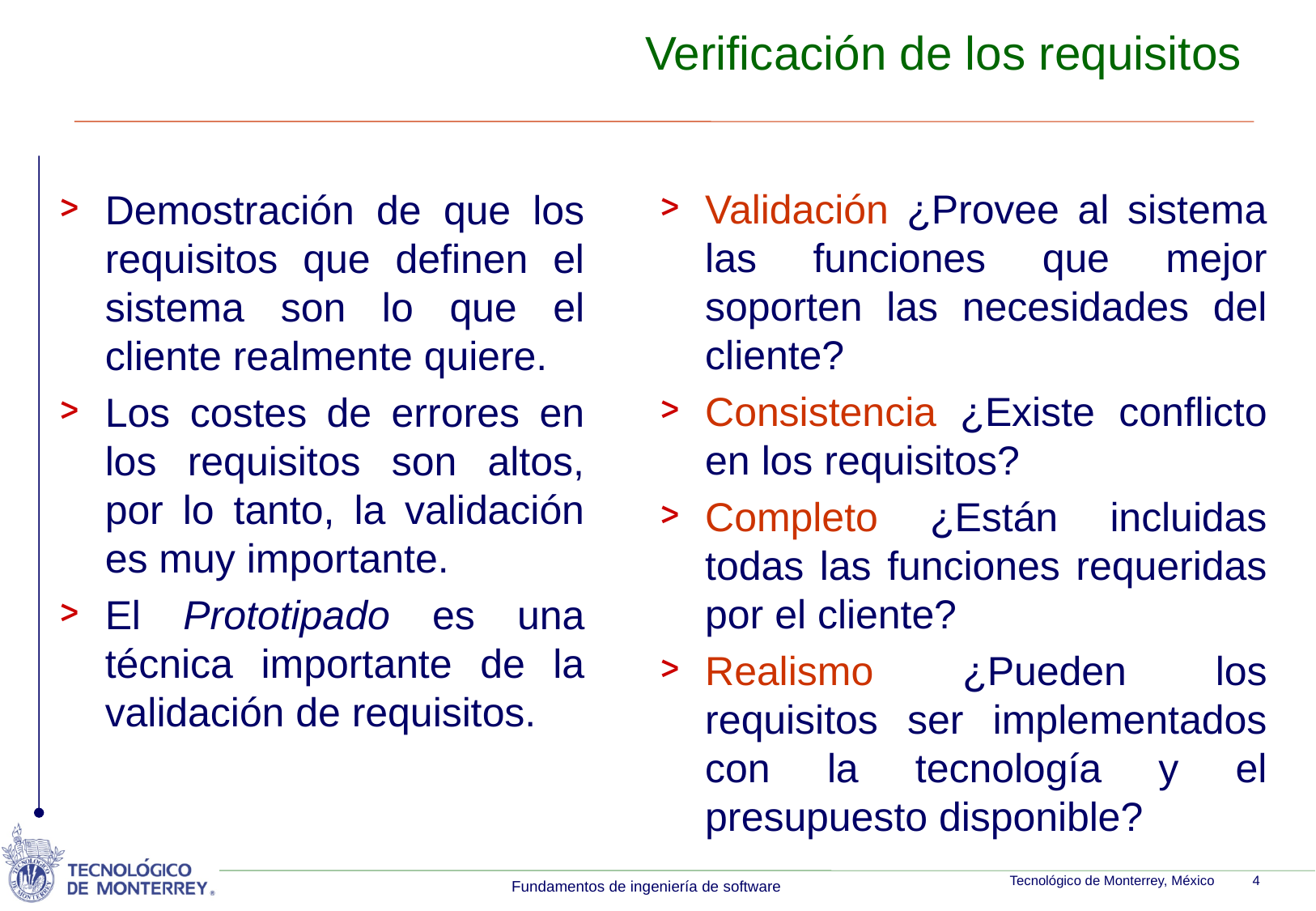

# Verificación de los requisitos
Validación ¿Provee al sistema las funciones que mejor soporten las necesidades del cliente?
Consistencia ¿Existe conflicto en los requisitos?
Completo ¿Están incluidas todas las funciones requeridas por el cliente?
Realismo ¿Pueden los requisitos ser implementados con la tecnología y el presupuesto disponible?

Demostración de que los requisitos que definen el sistema son lo que el cliente realmente quiere.
Los costes de errores en los requisitos son altos, por lo tanto, la validación es muy importante.
El Prototipado es una técnica importante de la validación de requisitos.